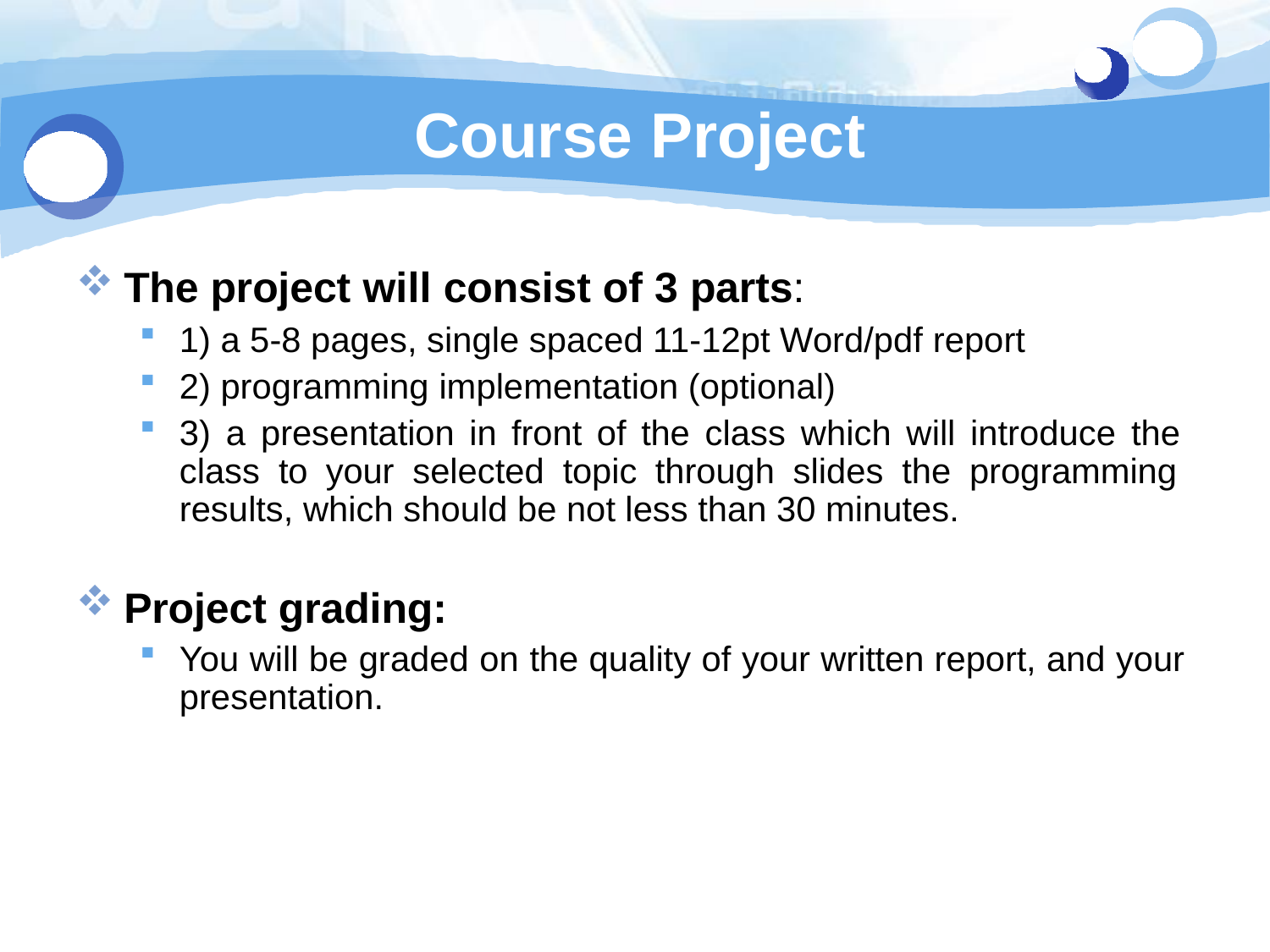

# Course Project
The project will consist of 3 parts:
1) a 5-8 pages, single spaced 11-12pt Word/pdf report
2) programming implementation (optional)
3) a presentation in front of the class which will introduce the  class to your selected topic through slides the programming  results, which should be not less than 30 minutes.

Project grading:
You will be graded on the quality of your written report, and your  presentation.